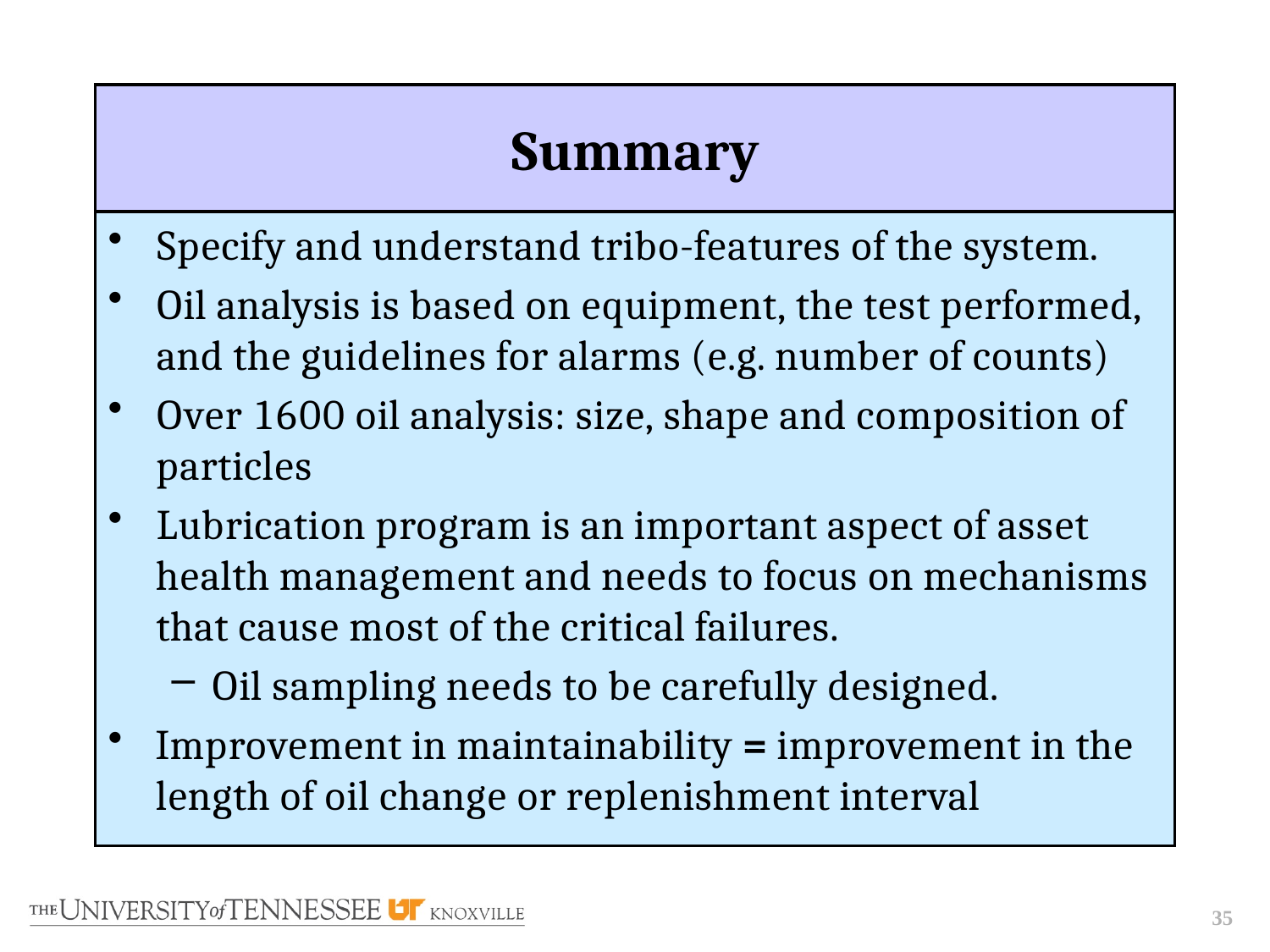

# Summary
Specify and understand tribo-features of the system.
Oil analysis is based on equipment, the test performed, and the guidelines for alarms (e.g. number of counts)
Over 1600 oil analysis: size, shape and composition of particles
Lubrication program is an important aspect of asset health management and needs to focus on mechanisms that cause most of the critical failures.
Oil sampling needs to be carefully designed.
Improvement in maintainability = improvement in the length of oil change or replenishment interval
35